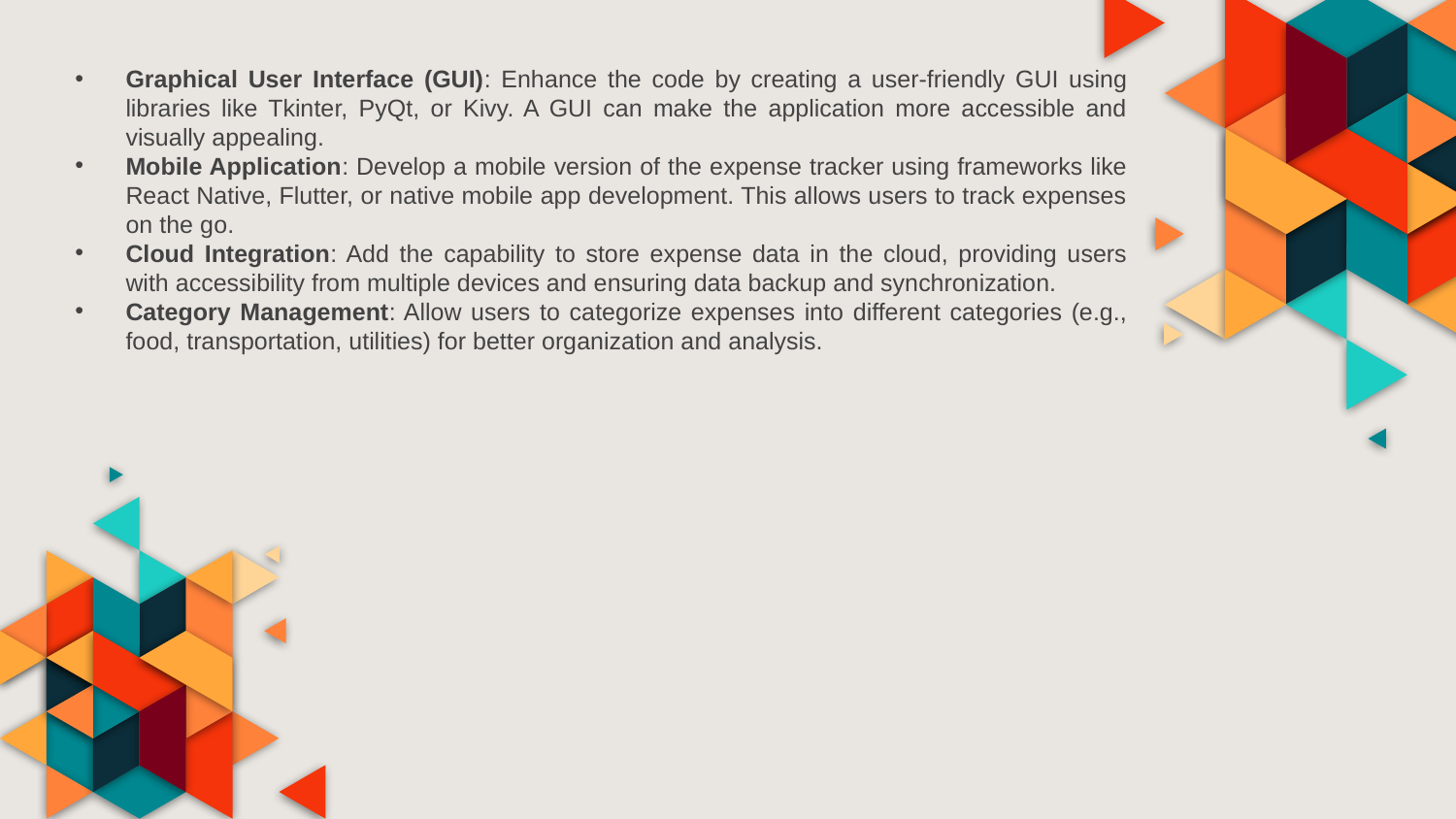

Graphical User Interface (GUI): Enhance the code by creating a user-friendly GUI using libraries like Tkinter, PyQt, or Kivy. A GUI can make the application more accessible and visually appealing.
Mobile Application: Develop a mobile version of the expense tracker using frameworks like React Native, Flutter, or native mobile app development. This allows users to track expenses on the go.
Cloud Integration: Add the capability to store expense data in the cloud, providing users with accessibility from multiple devices and ensuring data backup and synchronization.
Category Management: Allow users to categorize expenses into different categories (e.g., food, transportation, utilities) for better organization and analysis.